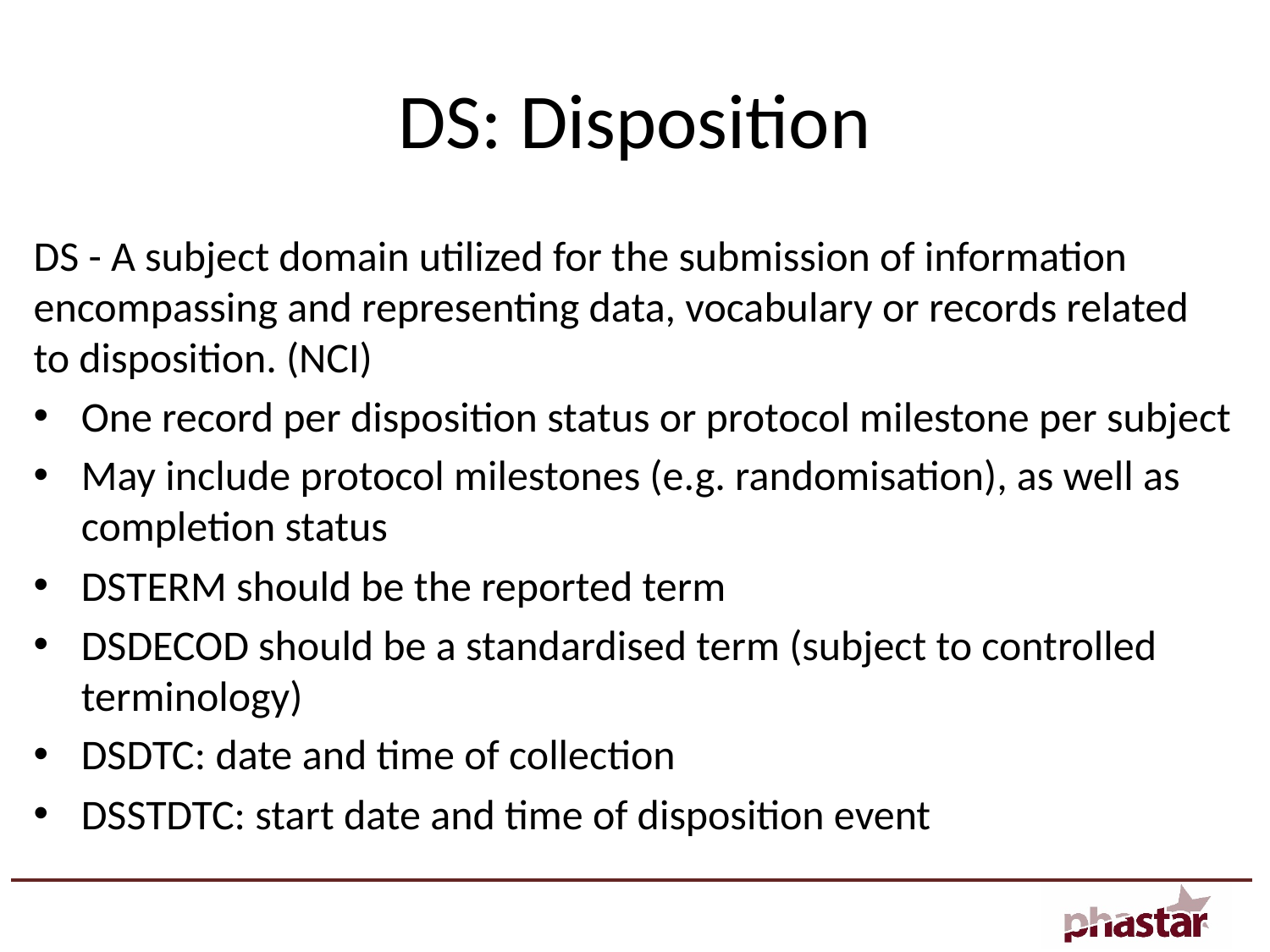

# DS: Disposition
DS - A subject domain utilized for the submission of information encompassing and representing data, vocabulary or records related to disposition. (NCI)
One record per disposition status or protocol milestone per subject
May include protocol milestones (e.g. randomisation), as well as completion status
DSTERM should be the reported term
DSDECOD should be a standardised term (subject to controlled terminology)
DSDTC: date and time of collection
DSSTDTC: start date and time of disposition event